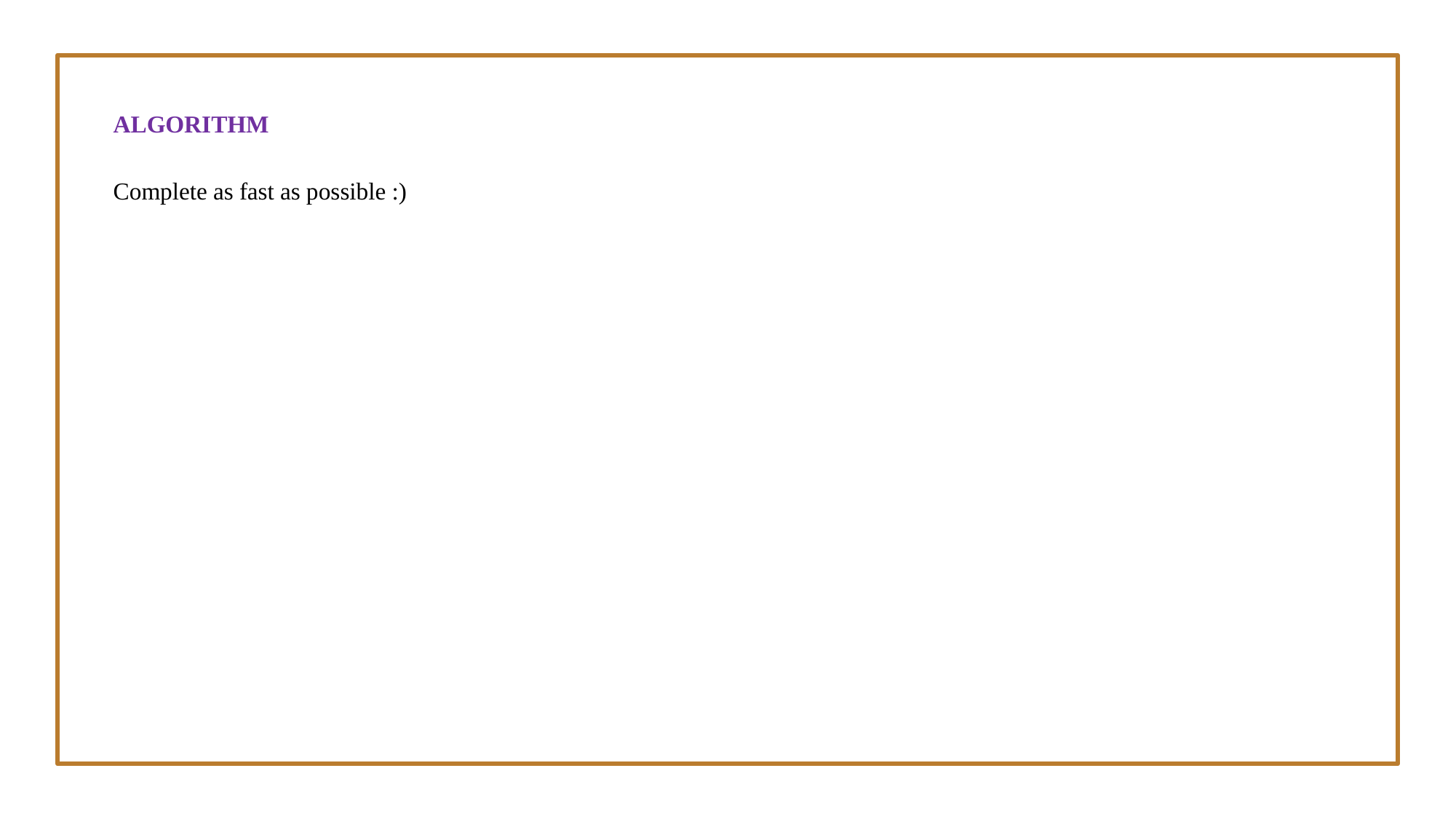

ALGORITHM

Complete as fast as possible :)